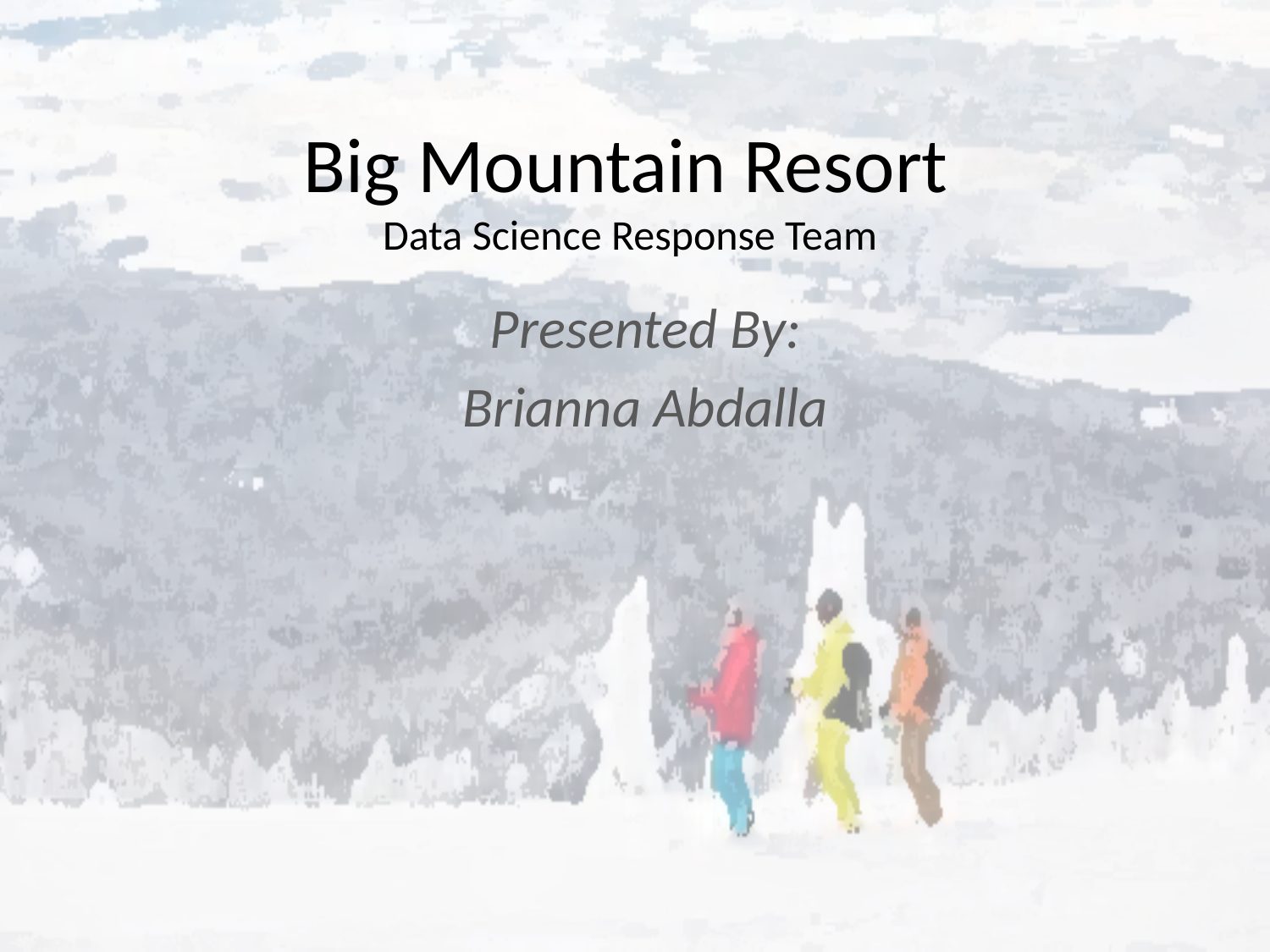

# Big Mountain Resort Data Science Response Team
Presented By:
Brianna Abdalla